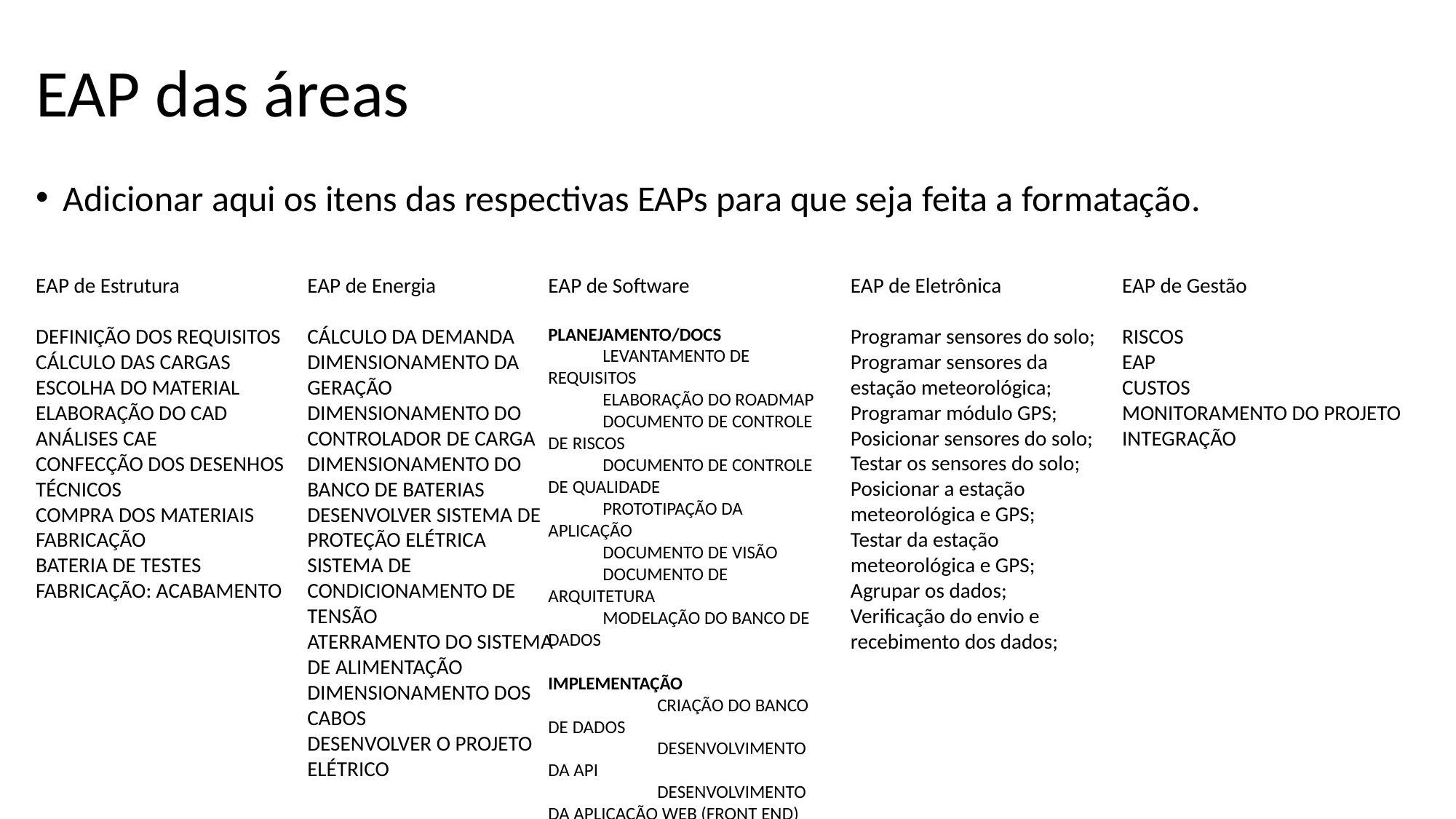

# EAP das áreas
Adicionar aqui os itens das respectivas EAPs para que seja feita a formatação.
EAP de Eletrônica

Programar sensores do solo;
Programar sensores da estação meteorológica;
Programar módulo GPS;
Posicionar sensores do solo;
Testar os sensores do solo;
Posicionar a estação meteorológica e GPS;
Testar da estação meteorológica e GPS;
Agrupar os dados;
Verificação do envio e recebimento dos dados;

EAP de Gestão

RISCOS
EAP
CUSTOS
MONITORAMENTO DO PROJETO
INTEGRAÇÃO

EAP de Estrutura

DEFINIÇÃO DOS REQUISITOS
CÁLCULO DAS CARGAS
ESCOLHA DO MATERIAL
ELABORAÇÃO DO CAD
ANÁLISES CAE
CONFECÇÃO DOS DESENHOS TÉCNICOS
COMPRA DOS MATERIAIS
FABRICAÇÃO
BATERIA DE TESTES
FABRICAÇÃO: ACABAMENTO

EAP de Energia

CÁLCULO DA DEMANDA
DIMENSIONAMENTO DA GERAÇÃO
DIMENSIONAMENTO DO CONTROLADOR DE CARGA
DIMENSIONAMENTO DO BANCO DE BATERIAS
DESENVOLVER SISTEMA DE PROTEÇÃO ELÉTRICA
SISTEMA DE CONDICIONAMENTO DE TENSÃO
ATERRAMENTO DO SISTEMA DE ALIMENTAÇÃO
DIMENSIONAMENTO DOS CABOS
DESENVOLVER O PROJETO ELÉTRICO

EAP de Software

PLANEJAMENTO/DOCS
LEVANTAMENTO DE REQUISITOS
ELABORAÇÃO DO ROADMAP
DOCUMENTO DE CONTROLE DE RISCOS
DOCUMENTO DE CONTROLE DE QUALIDADE
PROTOTIPAÇÃO DA APLICAÇÃO
DOCUMENTO DE VISÃO
DOCUMENTO DE ARQUITETURA
MODELAÇÃO DO BANCO DE DADOS

IMPLEMENTAÇÃO
	CRIAÇÃO DO BANCO DE DADOS
	DESENVOLVIMENTO DA API
	DESENVOLVIMENTO DA APLICAÇÃO WEB (FRONT END)